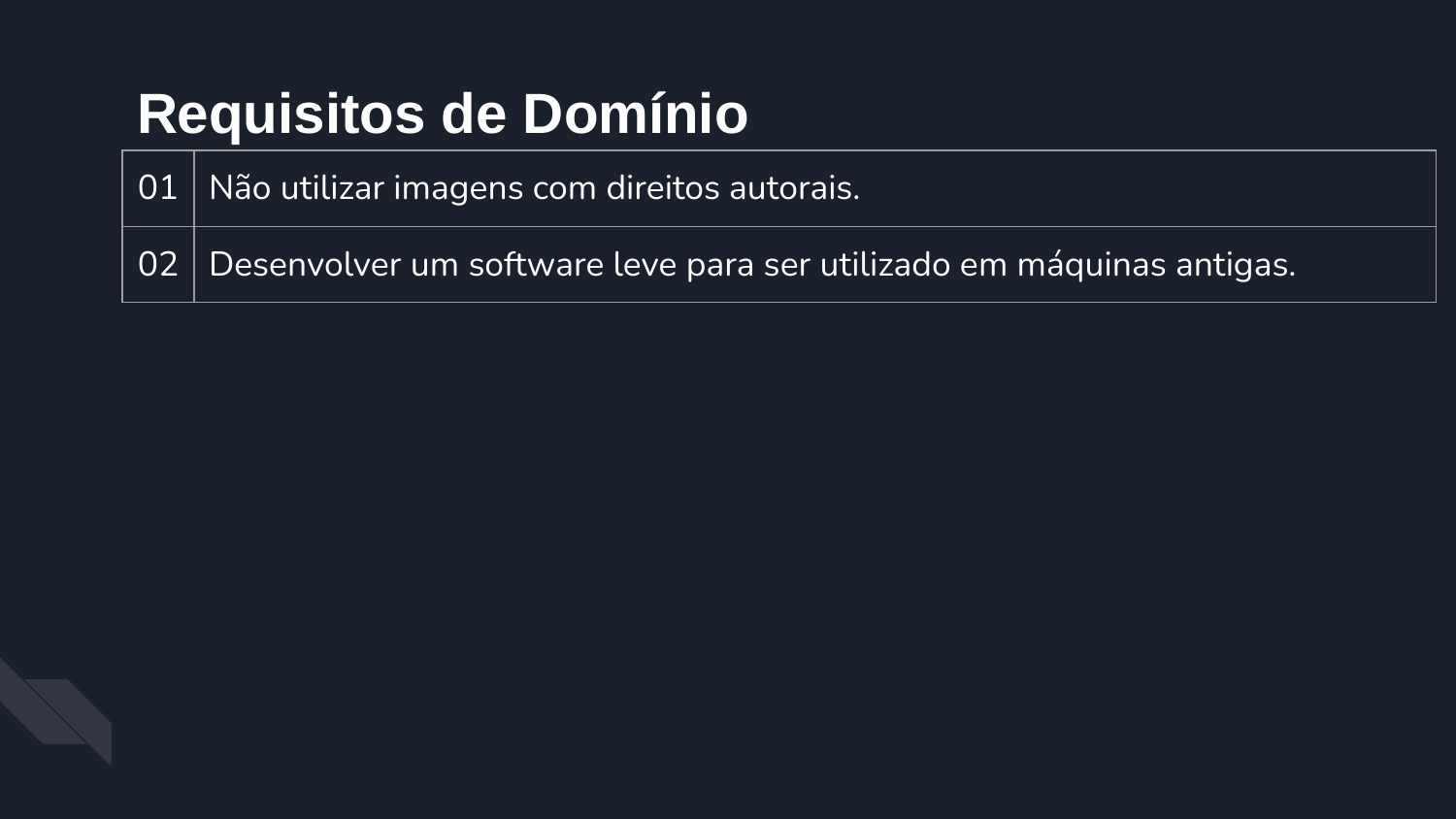

Requisitos de Domínio

| 01 | Não utilizar imagens com direitos autorais. |
| --- | --- |
| 02 | Desenvolver um software leve para ser utilizado em máquinas antigas. |